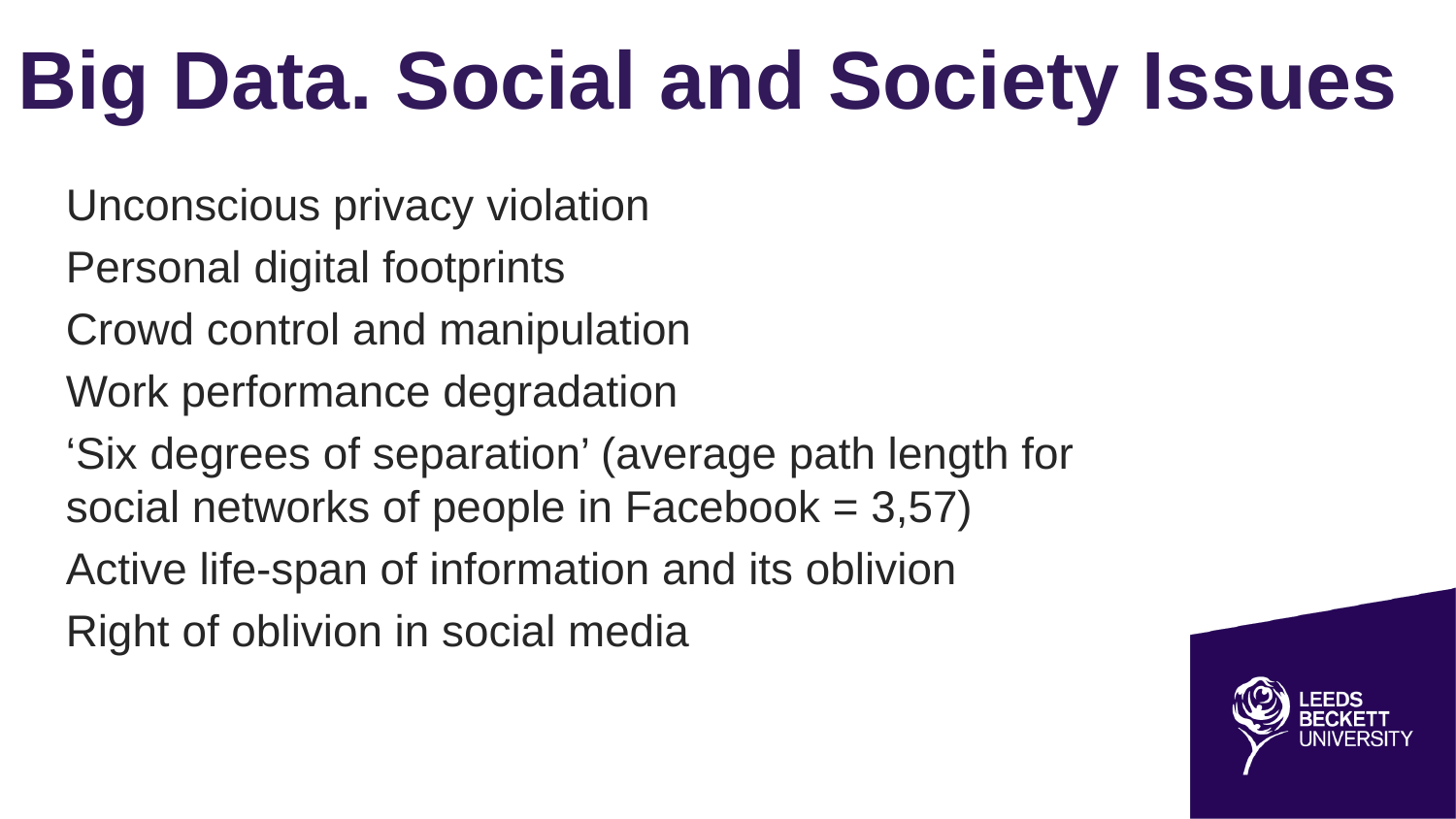

# Big Data. Social and Society Issues
Unconscious privacy violation
Personal digital footprints
Crowd control and manipulation
Work performance degradation
‘Six degrees of separation’ (average path length for social networks of people in Facebook = 3,57)
Active life-span of information and its oblivion
Right of oblivion in social media